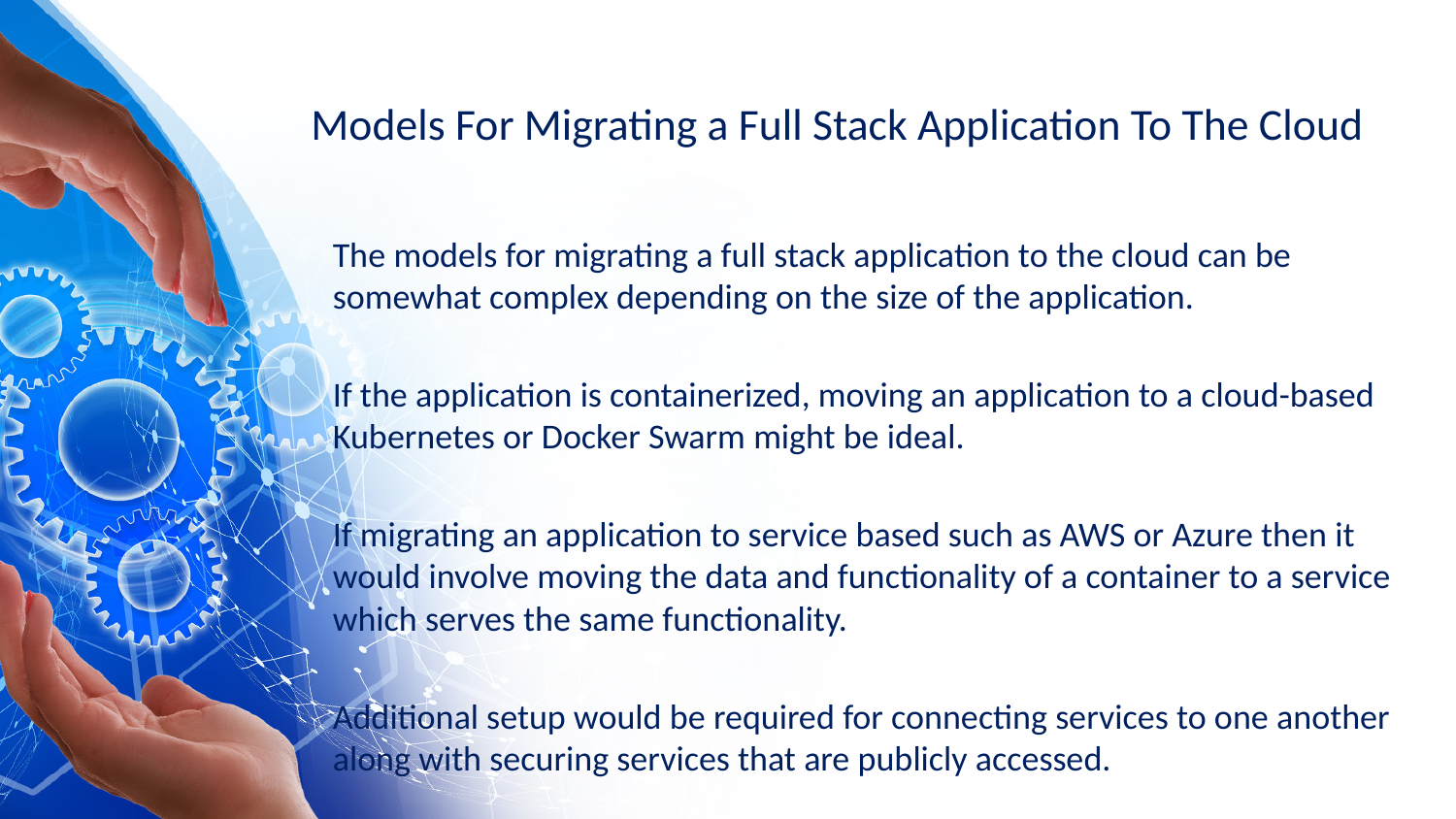

# Models For Migrating a Full Stack Application To The Cloud
The models for migrating a full stack application to the cloud can be somewhat complex depending on the size of the application.

If the application is containerized, moving an application to a cloud-based Kubernetes or Docker Swarm might be ideal.

If migrating an application to service based such as AWS or Azure then it would involve moving the data and functionality of a container to a service which serves the same functionality.

Additional setup would be required for connecting services to one another along with securing services that are publicly accessed.